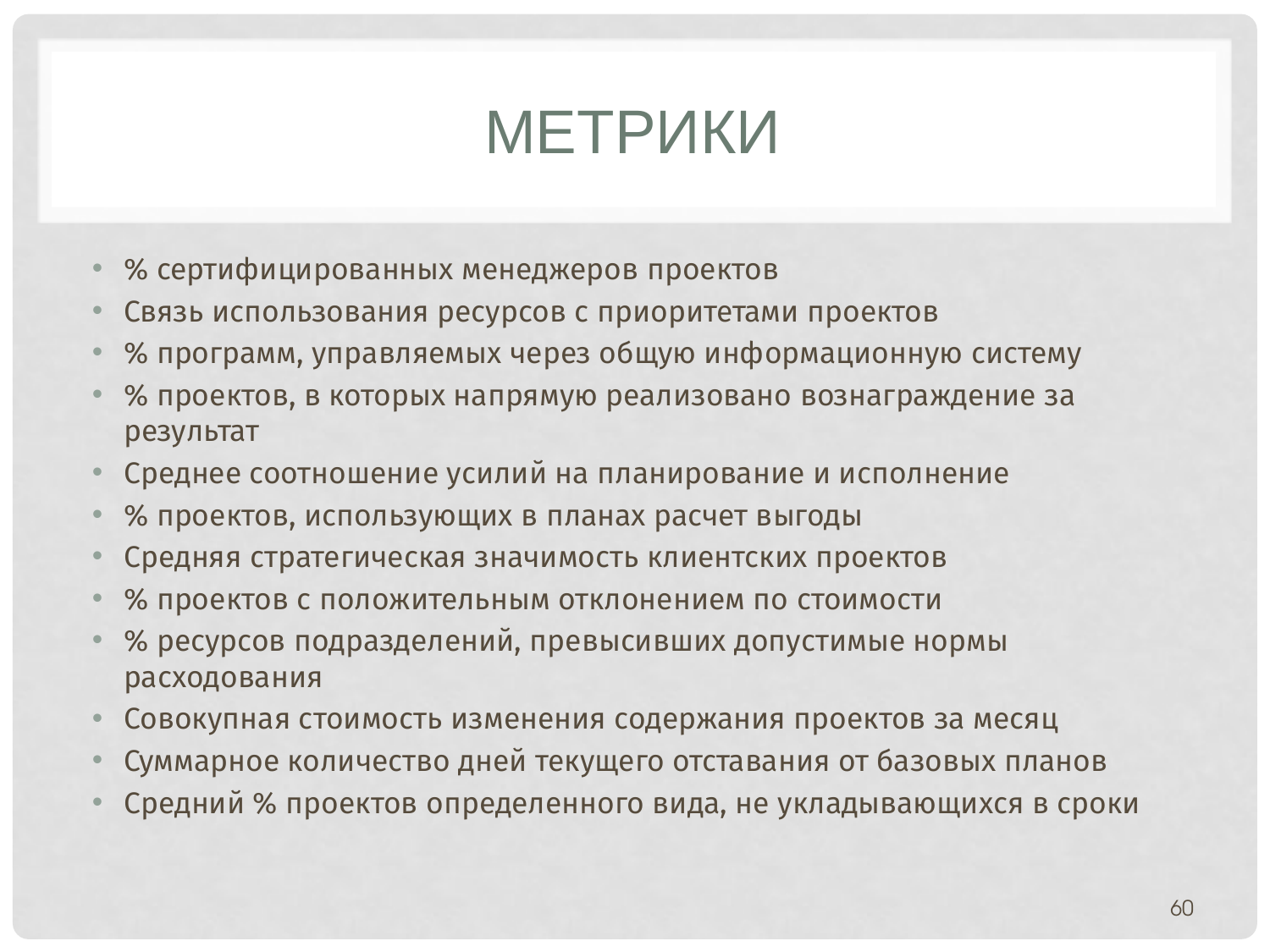

# МЕТРИКИ
% сертифицированных менеджеров проектов
Связь использования ресурсов с приоритетами проектов
% программ, управляемых через общую информационную систему
% проектов, в которых напрямую реализовано вознаграждение за результат
Среднее соотношение усилий на планирование и исполнение
% проектов, использующих в планах расчет выгоды
Средняя стратегическая значимость клиентских проектов
% проектов с положительным отклонением по стоимости
% ресурсов подразделений, превысивших допустимые нормы расходования
Совокупная стоимость изменения содержания проектов за месяц
Суммарное количество дней текущего отставания от базовых планов
Средний % проектов определенного вида, не укладывающихся в сроки

60